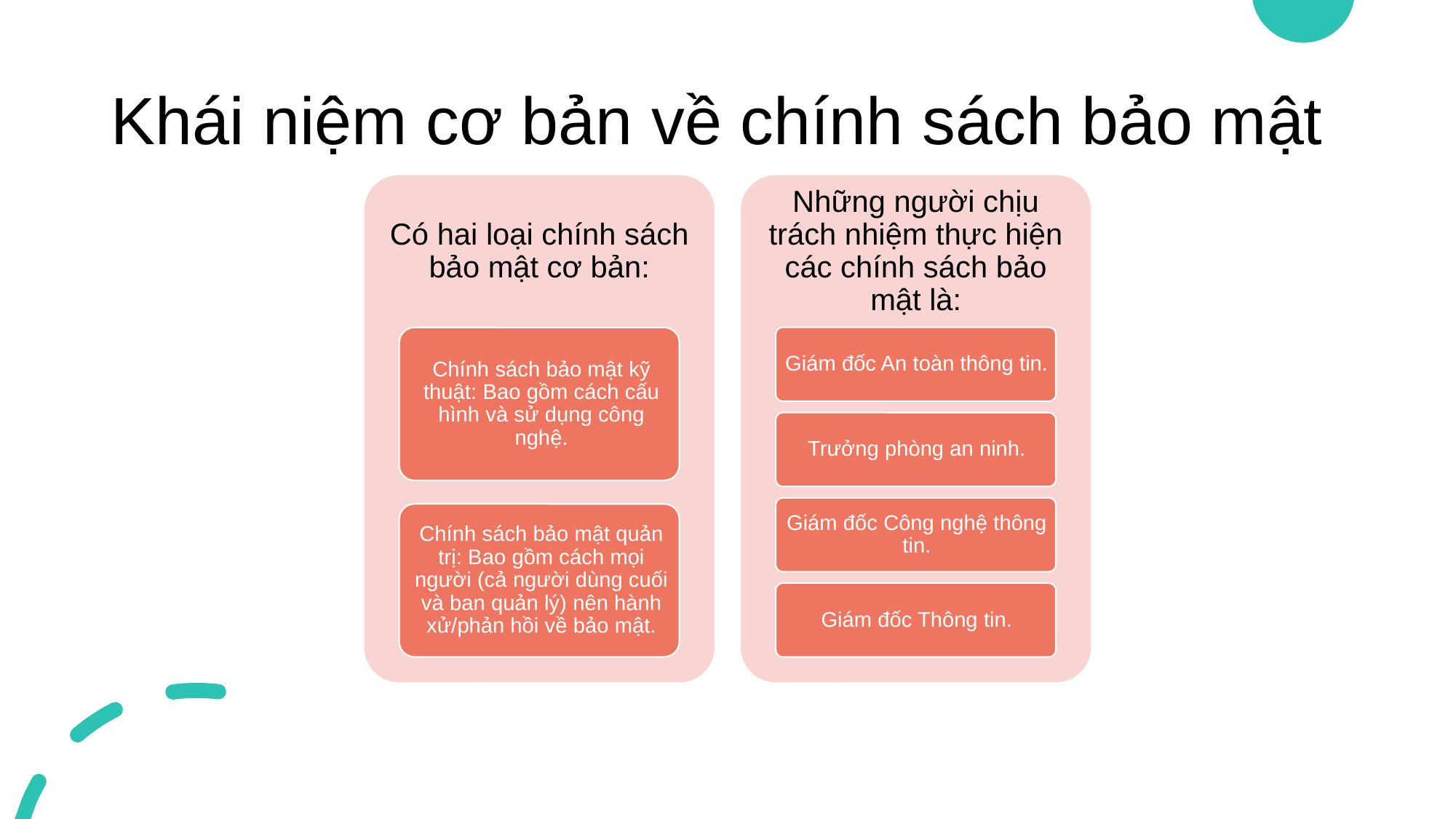

# Khái niệm cơ bản về chính sách bảo mật
Có hai loại chính sách bảo mật cơ bản:
Chính sách bảo mật kỹ thuật: Bao gồm cách cấu hình và sử dụng công nghệ.
Chính sách bảo mật quản trị: Bao gồm cách mọi người (cả người dùng cuối và ban quản lý) nên hành xử/phản hồi về bảo mật.
Những người chịu trách nhiệm thực hiện các chính sách bảo mật là:
Giám đốc An toàn thông tin.
Trưởng phòng an ninh.
Giám đốc Công nghệ thông tin.
Giám đốc Thông tin.